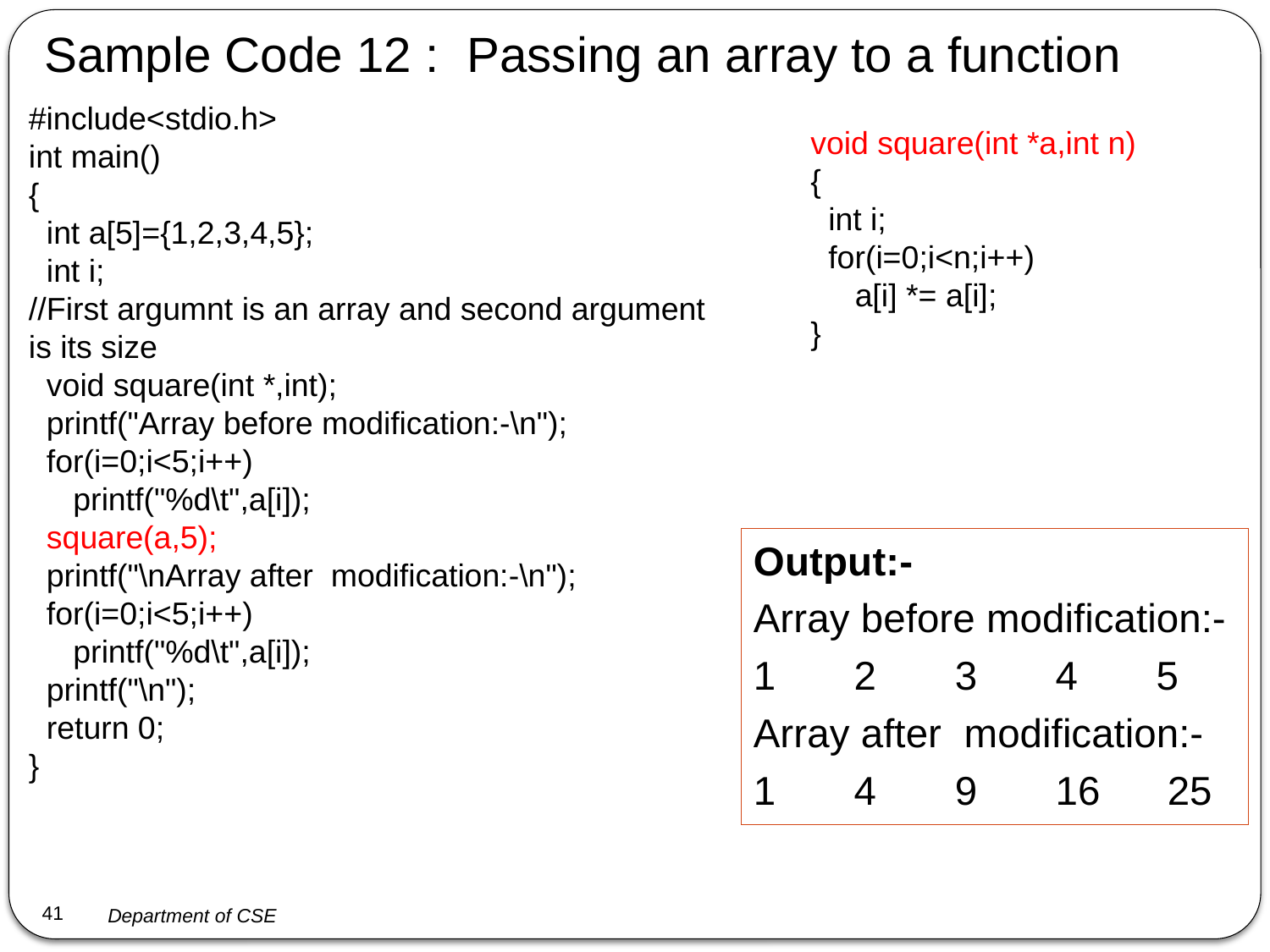

# Sample Code 12 :  Passing an array to a function
#include<stdio.h>
int main()
{
  int a[5]={1,2,3,4,5};
  int i;
//First argumnt is an array and second argument is its size
  void square(int *,int);
  printf("Array before modification:-\n");
  for(i=0;i<5;i++)
     printf("%d\t",a[i]);
  square(a,5);
  printf("\nArray after  modification:-\n");
  for(i=0;i<5;i++)
     printf("%d\t",a[i]);
  printf("\n");
  return 0;
}
void square(int *a,int n)
{
  int i;
  for(i=0;i<n;i++)
     a[i] *= a[i];
}
Output:-
Array before modification:-
1       2       3       4       5
Array after  modification:-
1       4       9       16      25
41
Department of CSE